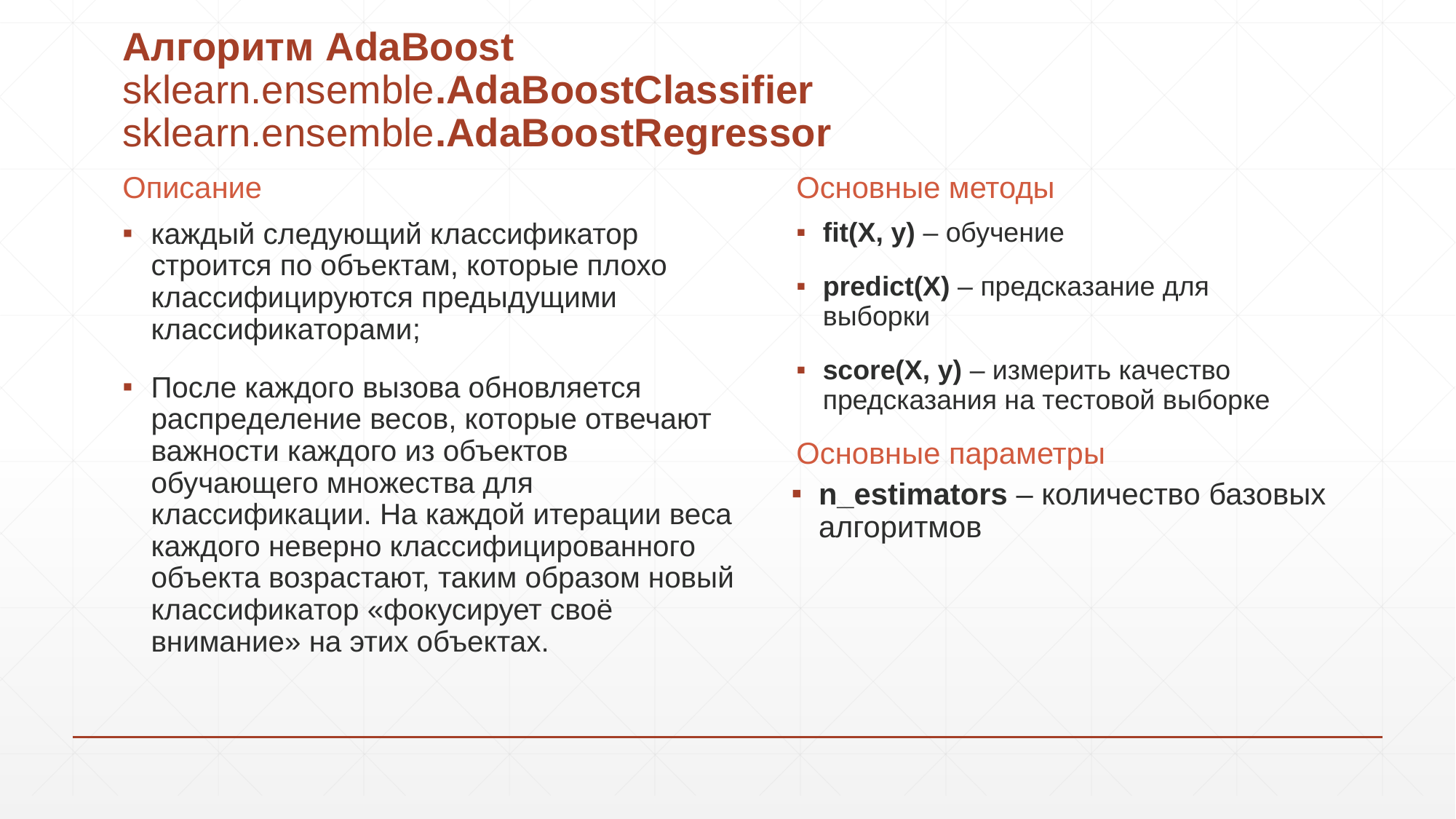

# Алгоритм AdaBoost sklearn.ensemble.AdaBoostClassifier sklearn.ensemble.AdaBoostRegressor
Описание
Основные методы
каждый следующий классификатор строится по объектам, которые плохо классифицируются предыдущими классификаторами;
После каждого вызова обновляется распределение весов, которые отвечают важности каждого из объектов обучающего множества для классификации. На каждой итерации веса каждого неверно классифицированного объекта возрастают, таким образом новый классификатор «фокусирует своё внимание» на этих объектах.
fit(X, y) – обучение
predict(X) – предсказание для выборки
score(X, y) – измерить качество предсказания на тестовой выборке

Основные параметры
n_estimators – количество базовых алгоритмов